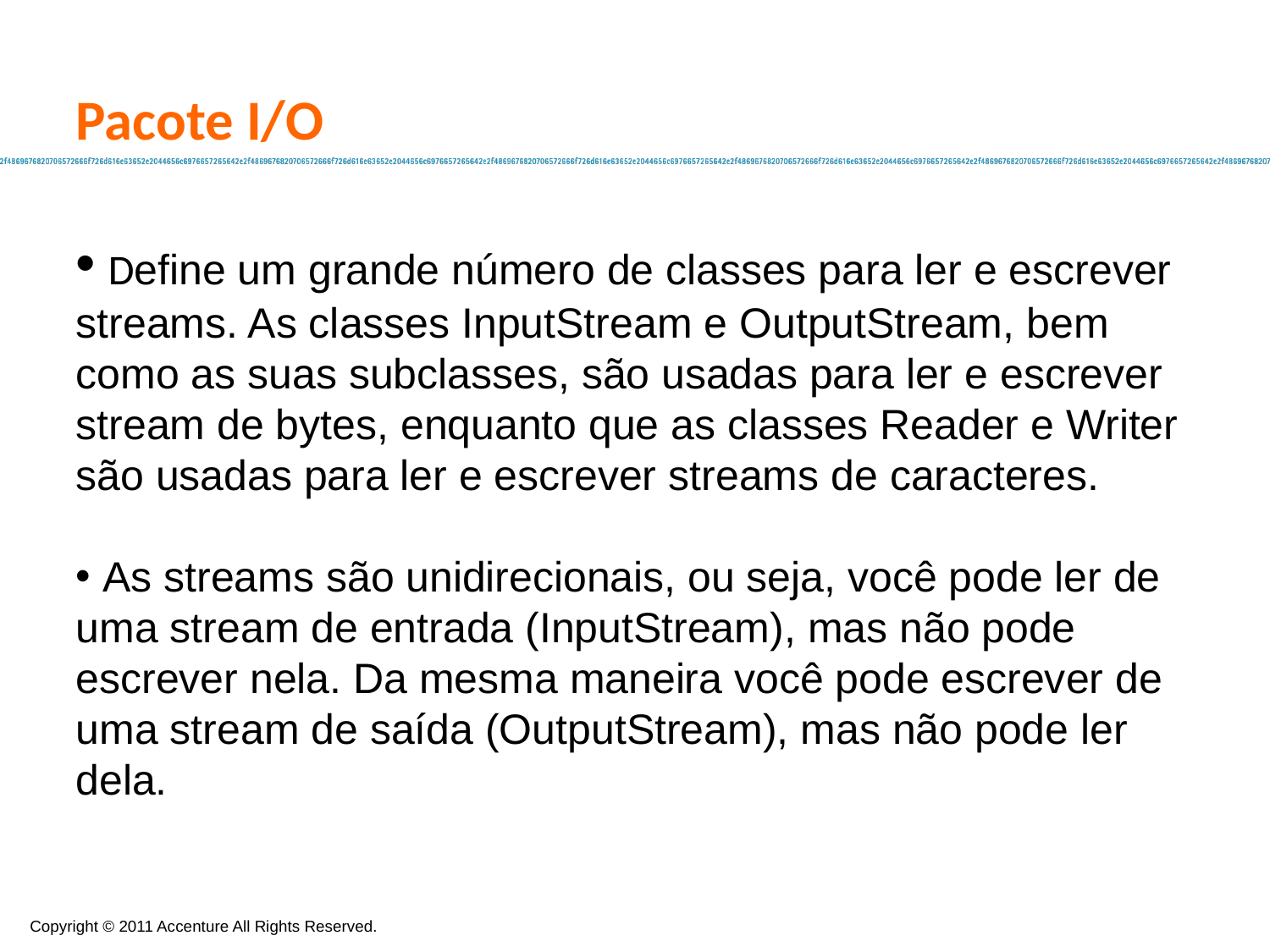

Pacote I/O
 Define um grande número de classes para ler e escrever streams. As classes InputStream e OutputStream, bem como as suas subclasses, são usadas para ler e escrever stream de bytes, enquanto que as classes Reader e Writer são usadas para ler e escrever streams de caracteres.

 As streams são unidirecionais, ou seja, você pode ler de uma stream de entrada (InputStream), mas não pode escrever nela. Da mesma maneira você pode escrever de uma stream de saída (OutputStream), mas não pode ler dela.